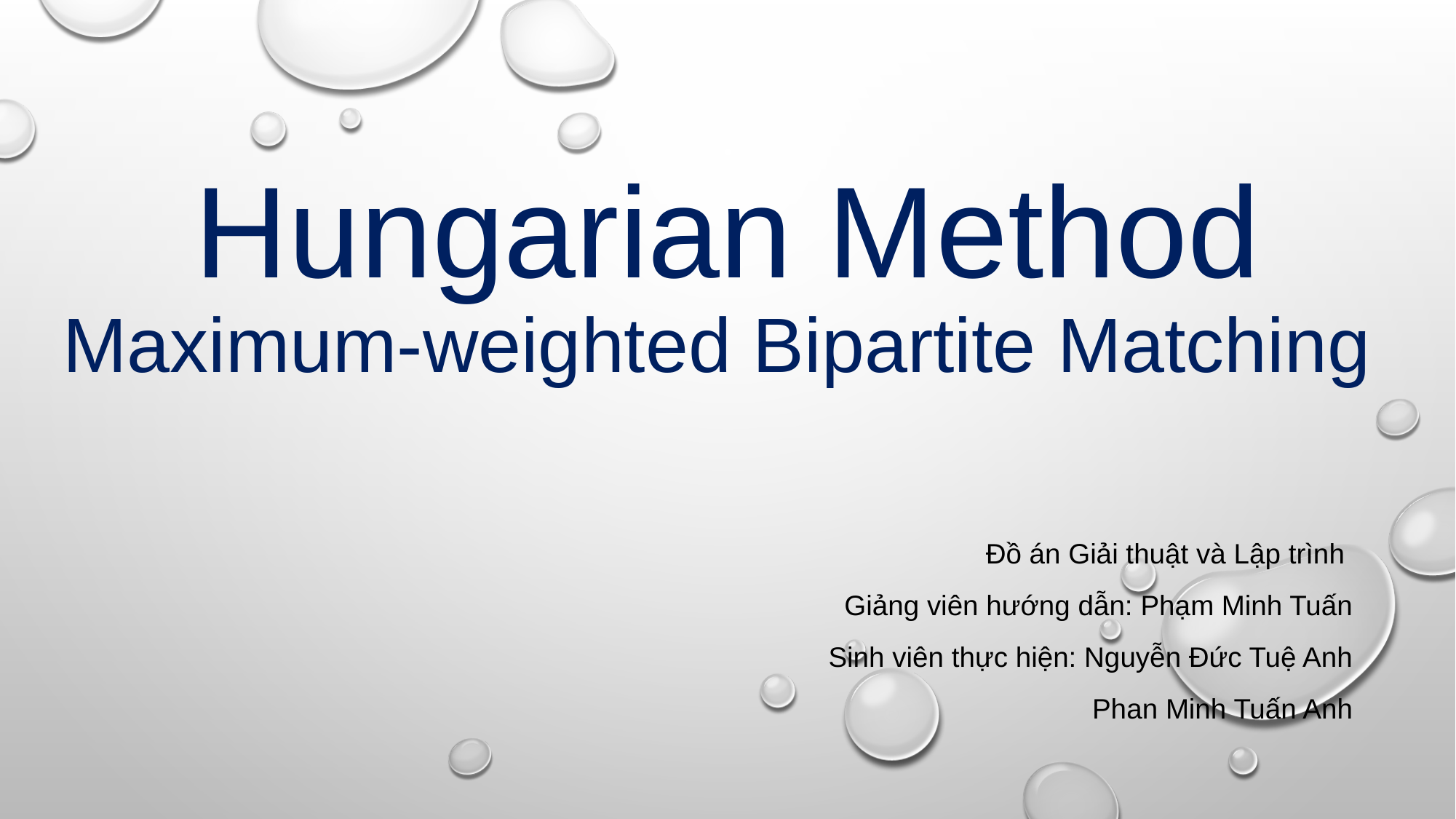

# Hungarian Method Maximum-weighted Bipartite Matching
Đồ án Giải thuật và Lập trình
Giảng viên hướng dẫn: Phạm Minh Tuấn
Sinh viên thực hiện: Nguyễn Đức Tuệ Anh
Phan Minh Tuấn Anh